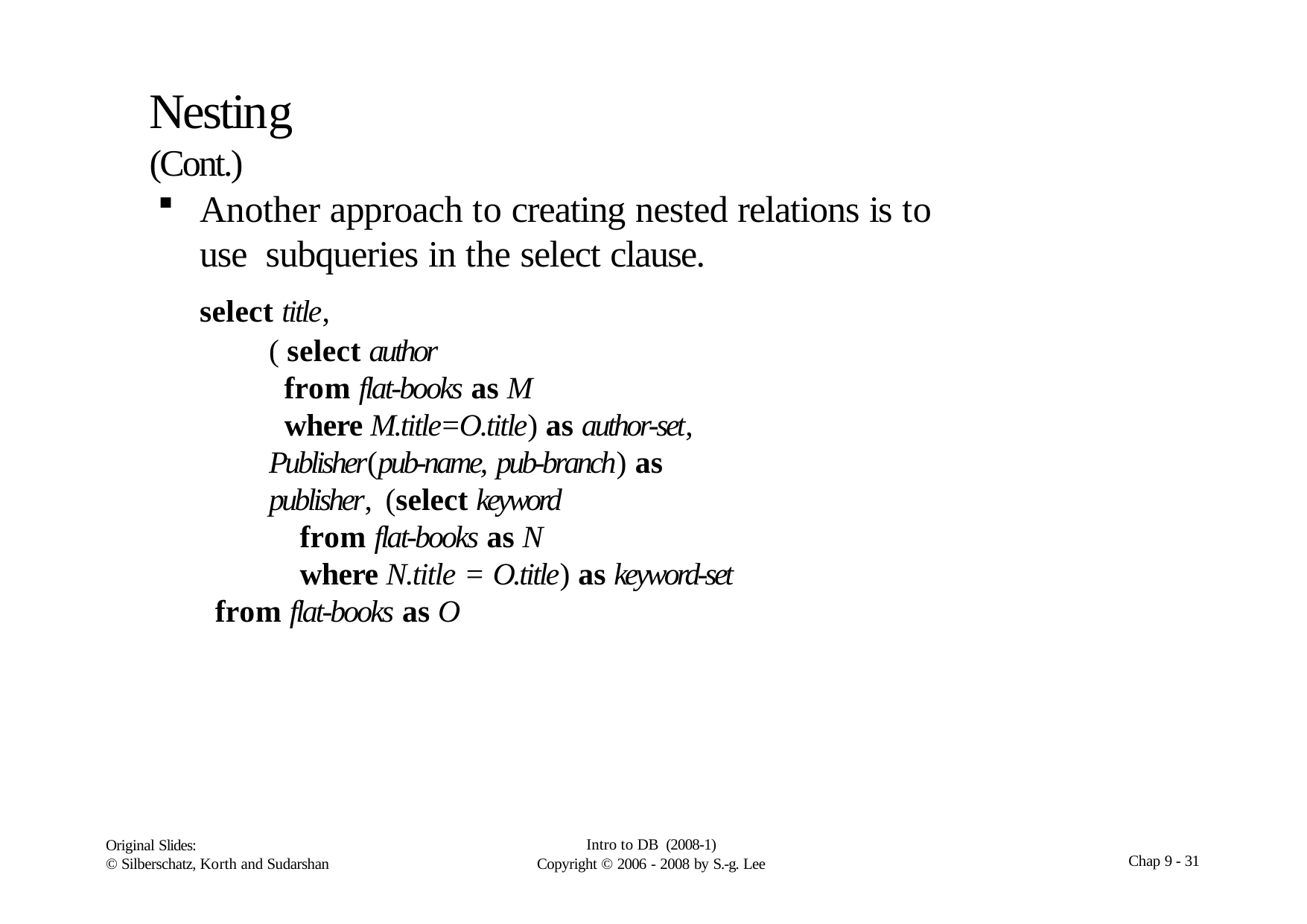

# Nesting (Cont.)
Another approach to creating nested relations is to use  subqueries in the select clause.
select title,
( select author
from flat-books as M
where M.title=O.title) as author-set,  Publisher(pub-name, pub-branch) as publisher,  (select keyword
from flat-books as N
where N.title = O.title) as keyword-set
from flat-books as O

Intro to DB (2008-1)
Copyright © 2006 - 2008 by S.-g. Lee
Original Slides:
© Silberschatz, Korth and Sudarshan
Chap 9 - 31